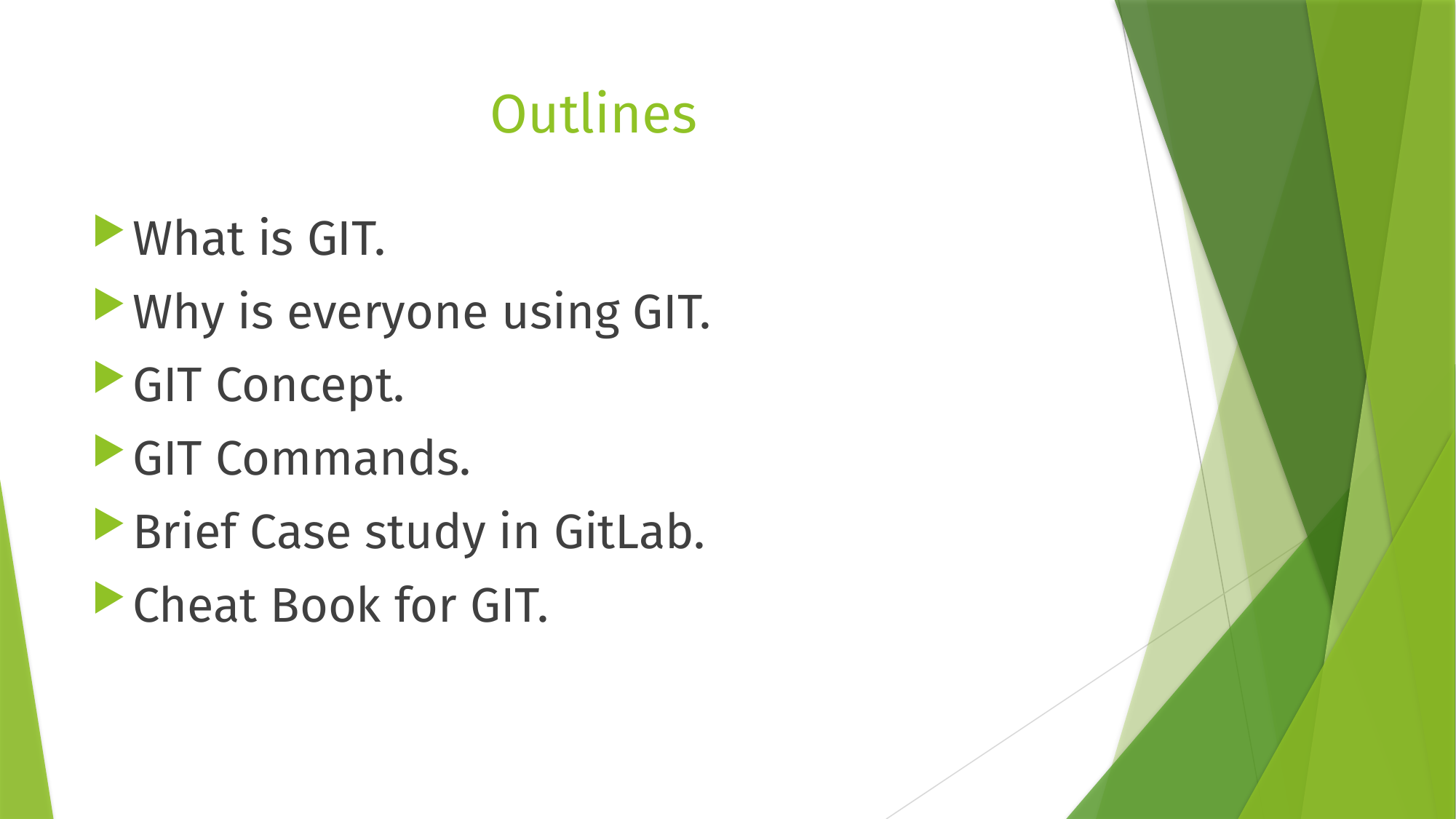

# Outlines
What is GIT.
Why is everyone using GIT.
GIT Concept.
GIT Commands.
Brief Case study in GitLab.
Cheat Book for GIT.